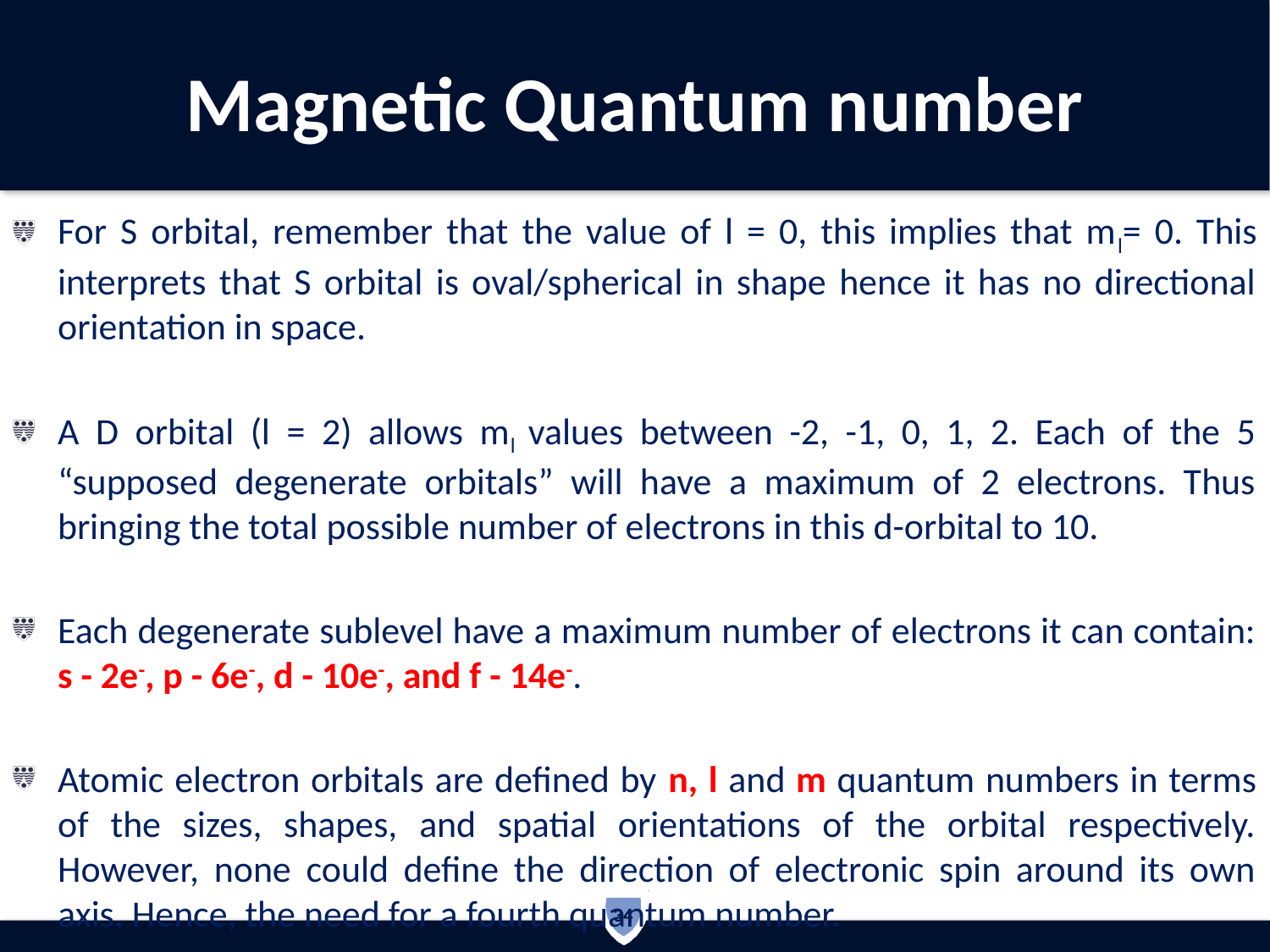

# Magnetic Quantum number
For S orbital, remember that the value of l = 0, this implies that ml= 0. This interprets that S orbital is oval/spherical in shape hence it has no directional orientation in space.

A D orbital (l = 2) allows ml values between -2, -1, 0, 1, 2. Each of the 5 “supposed degenerate orbitals” will have a maximum of 2 electrons. Thus bringing the total possible number of electrons in this d-orbital to 10.

Each degenerate sublevel have a maximum number of electrons it can contain: s - 2e-, p - 6e-, d - 10e-, and f - 14e-.

Atomic electron orbitals are defined by n, l and m quantum numbers in terms of the sizes, shapes, and spatial orientations of the orbital respectively. However, none could define the direction of electronic spin around its own axis. Hence, the need for a fourth quantum number.

34